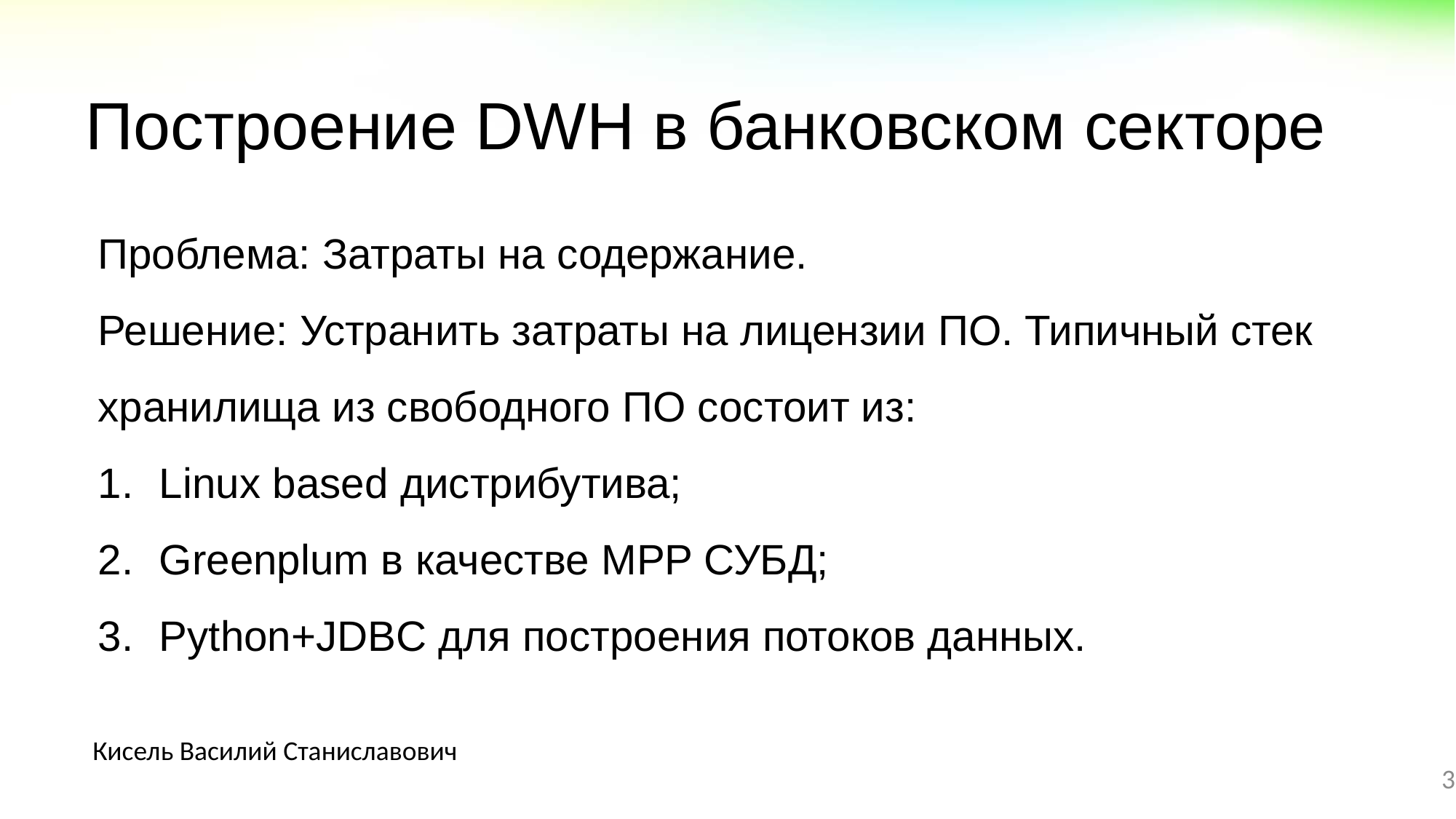

# Построение DWH в банковском секторе

Проблема: Затраты на содержание.
Решение: Устранить затраты на лицензии ПО. Типичный стек хранилища из свободного ПО состоит из:
Linux based дистрибутива;
Greenplum в качестве MPP СУБД;
Python+JDBC для построения потоков данных.

Кисель Василий Станиславович
3